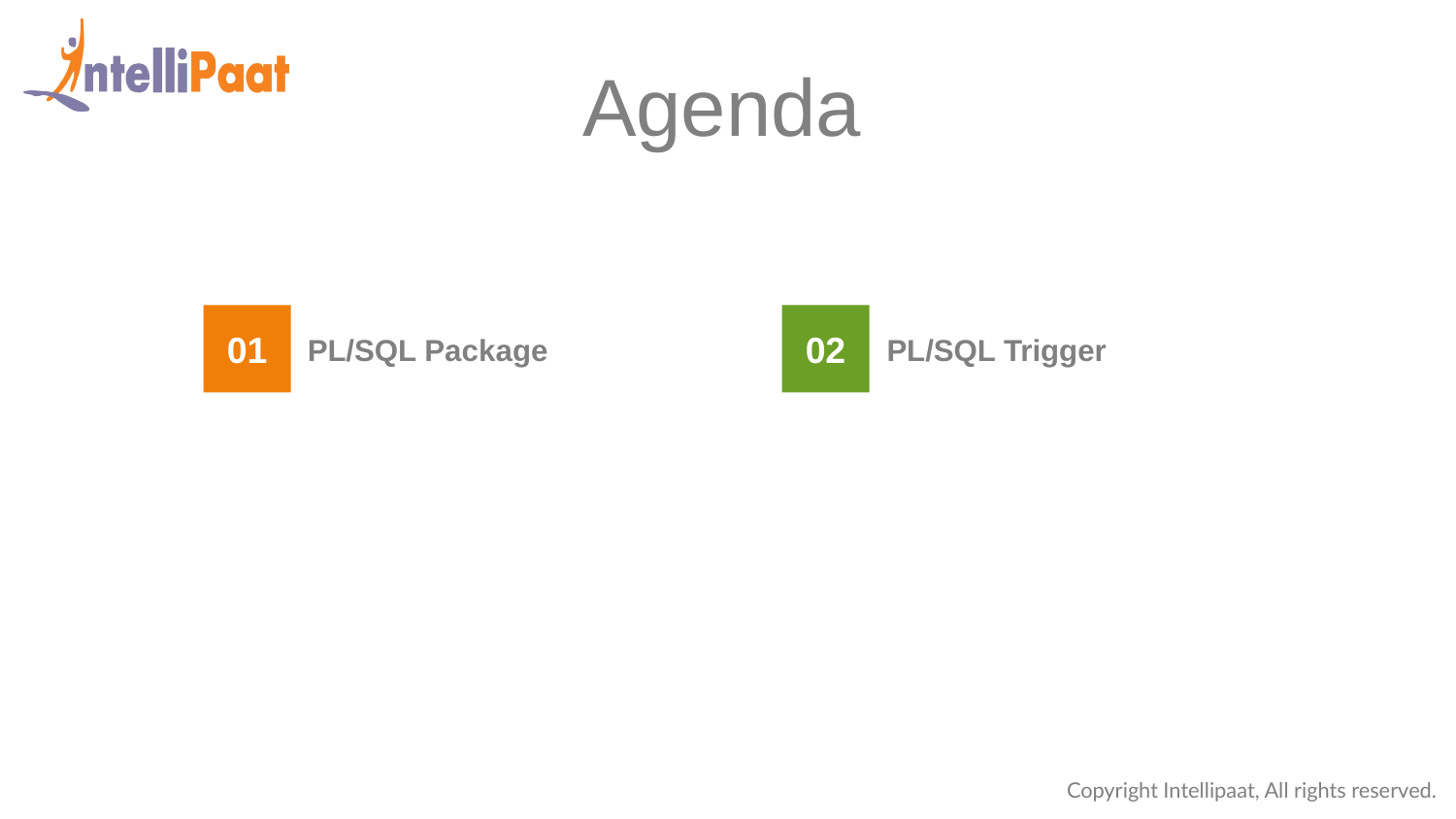

Agenda
01
PL/SQL Package
02
PL/SQL Trigger